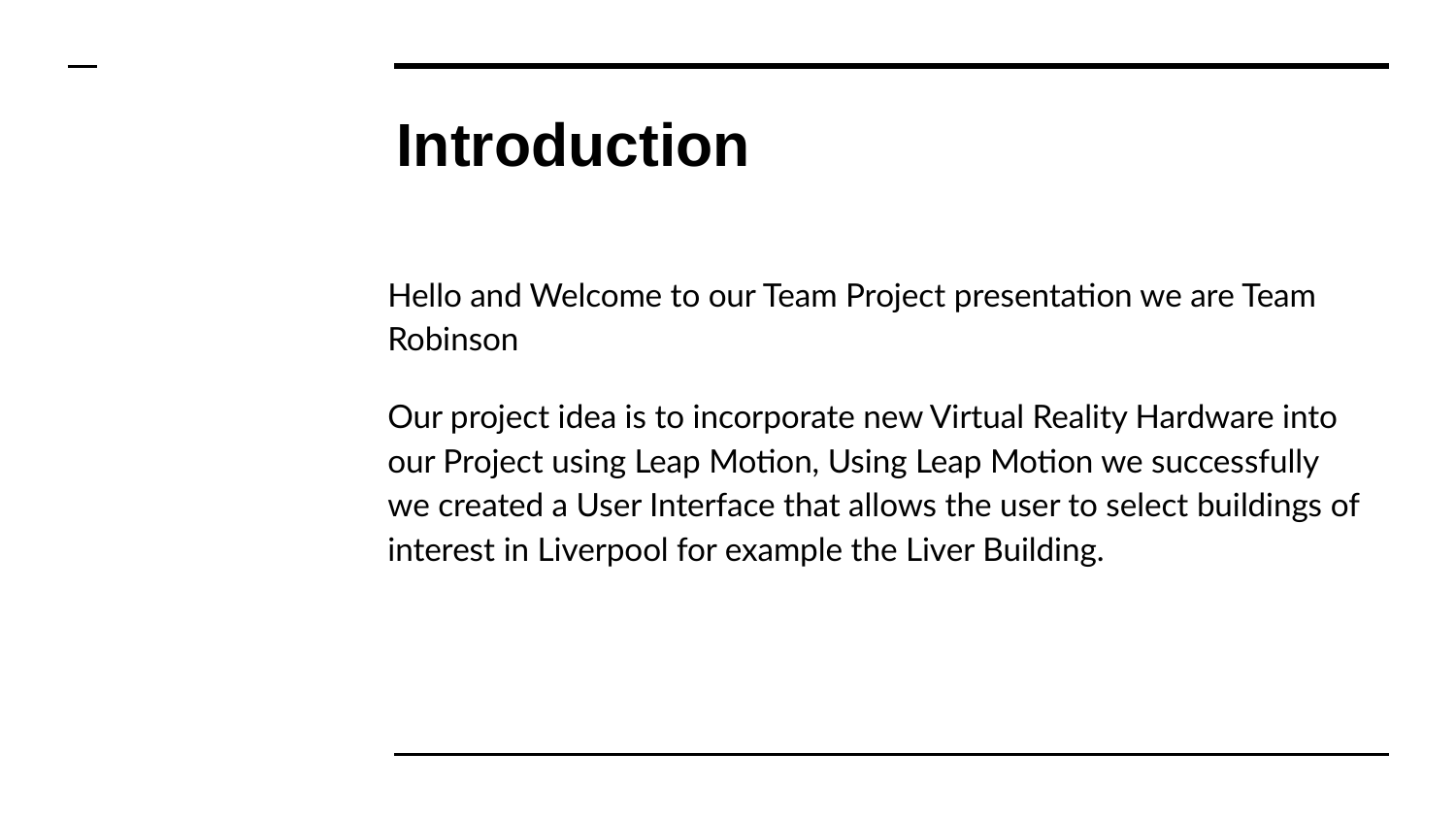

# Introduction
Hello and Welcome to our Team Project presentation we are Team Robinson
Our project idea is to incorporate new Virtual Reality Hardware into our Project using Leap Motion, Using Leap Motion we successfully we created a User Interface that allows the user to select buildings of interest in Liverpool for example the Liver Building.